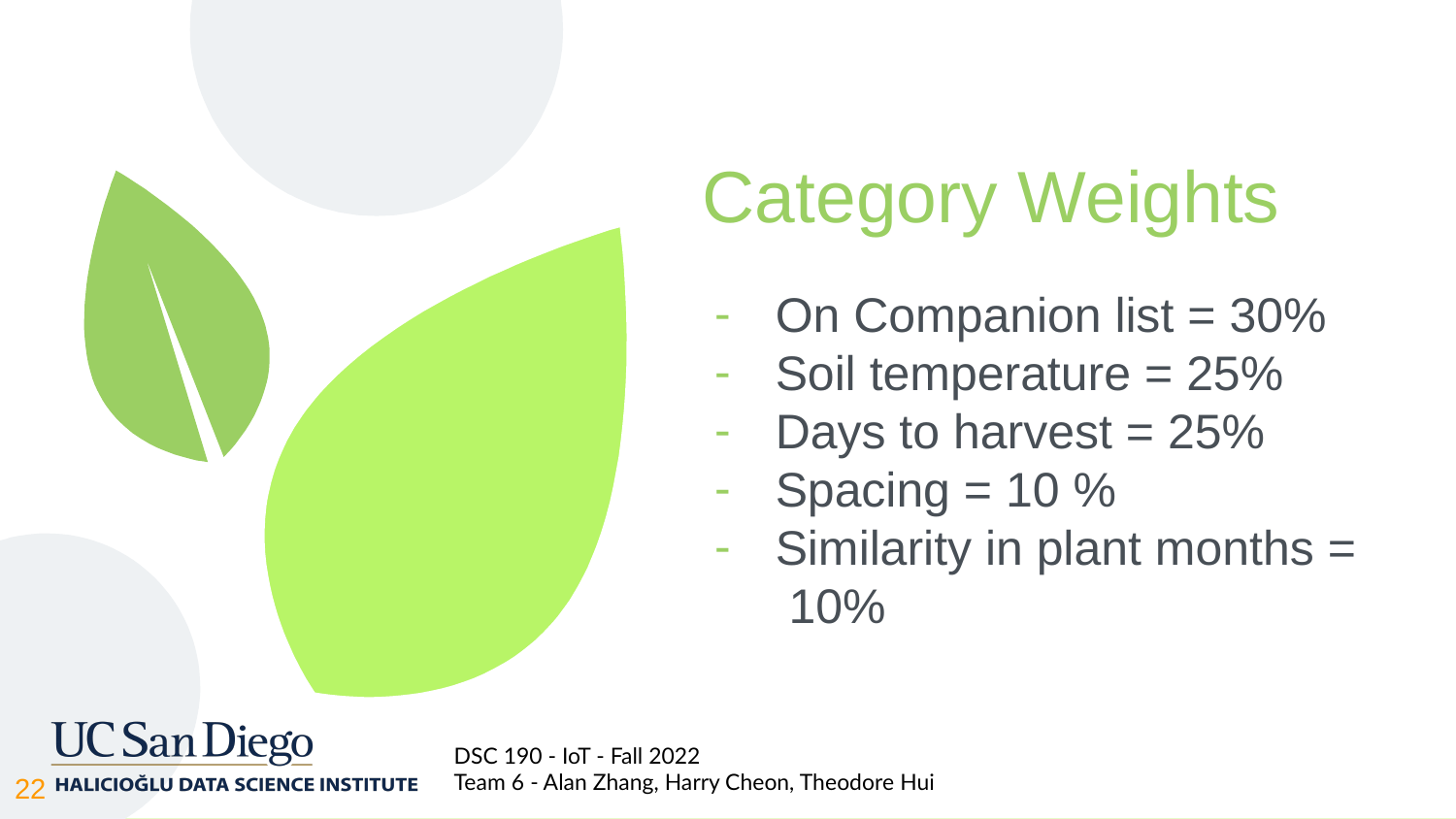

# Category Weights
On Companion list = 30%
Soil temperature = 25%
Days to harvest = 25%
Spacing = 10 %
Similarity in plant months =  10%
22